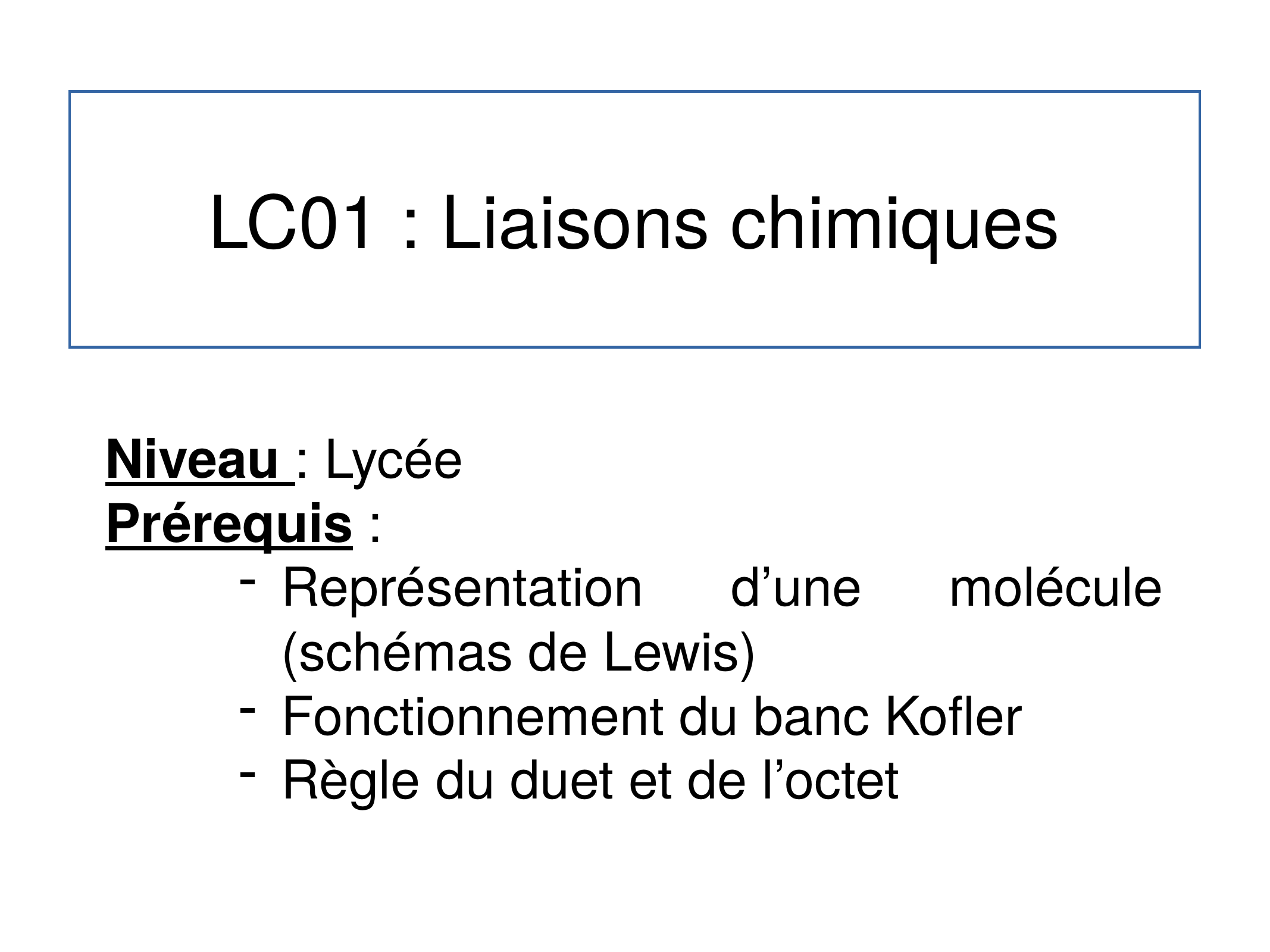

# LC01 : Liaisons chimiques
Niveau : Lycée
Prérequis :
Représentation d’une molécule (schémas de Lewis)
Fonctionnement du banc Kofler
Règle du duet et de l’octet
1